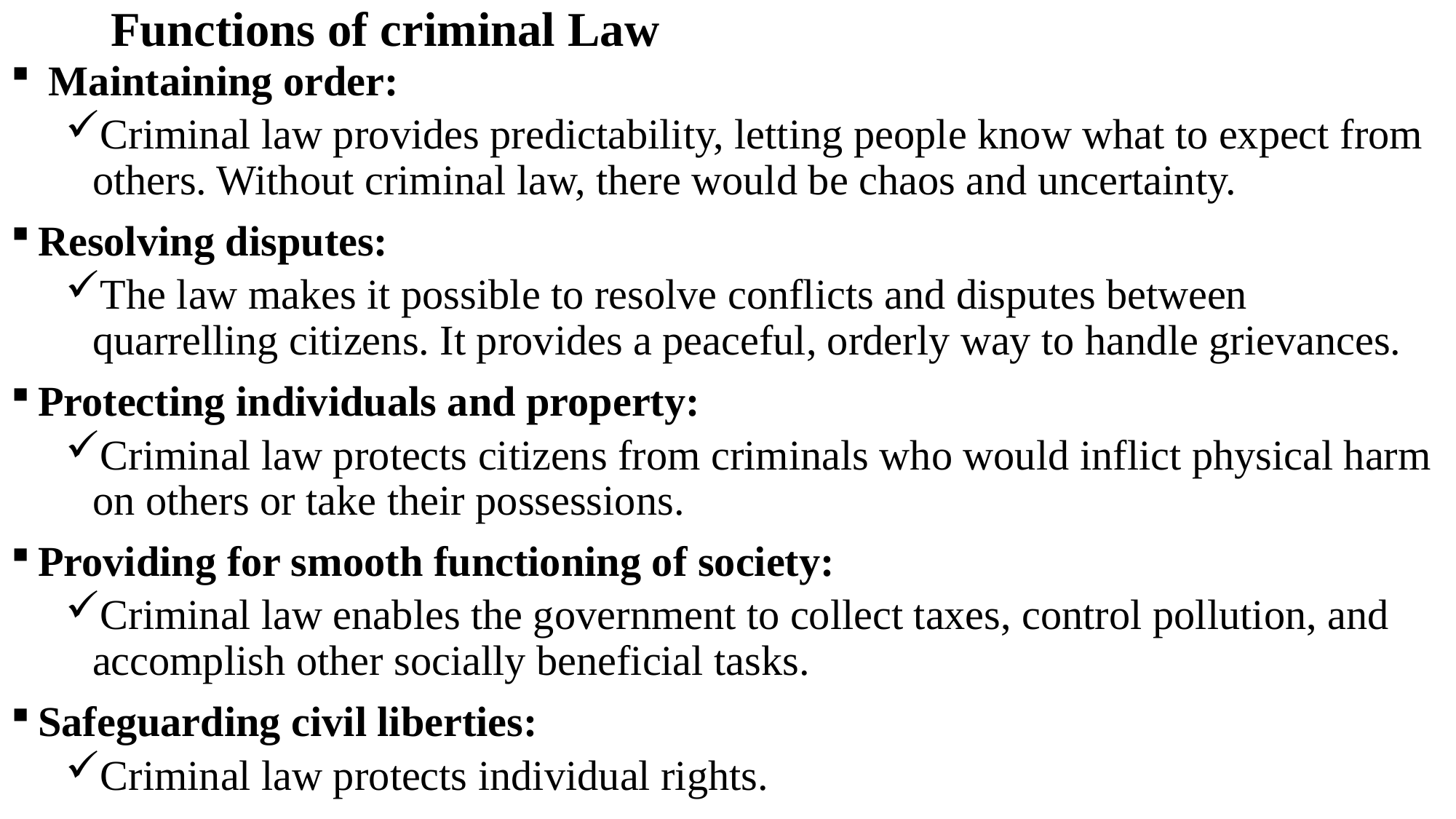

# Functions of criminal Law
 Maintaining order:
Criminal law provides predictability, letting people know what to expect from others. Without criminal law, there would be chaos and uncertainty.
Resolving disputes:
The law makes it possible to resolve conflicts and disputes between quarrelling citizens. It provides a peaceful, orderly way to handle grievances.
Protecting individuals and property:
Criminal law protects citizens from criminals who would inflict physical harm on others or take their possessions.
Providing for smooth functioning of society:
Criminal law enables the government to collect taxes, control pollution, and accomplish other socially beneficial tasks.
Safeguarding civil liberties:
Criminal law protects individual rights.